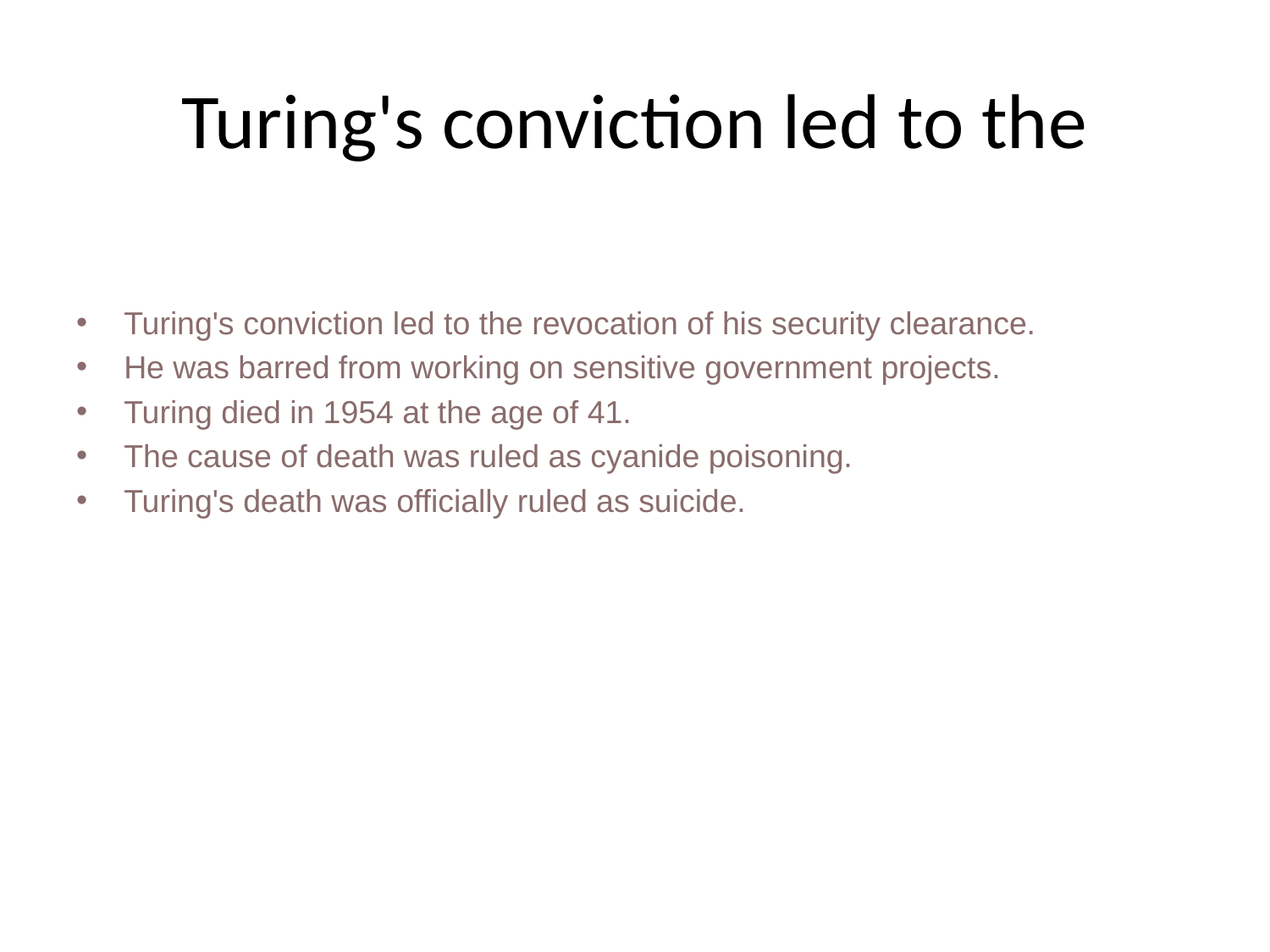

# Turing's conviction led to the

Turing's conviction led to the revocation of his security clearance.
He was barred from working on sensitive government projects.
Turing died in 1954 at the age of 41.
The cause of death was ruled as cyanide poisoning.
Turing's death was officially ruled as suicide.